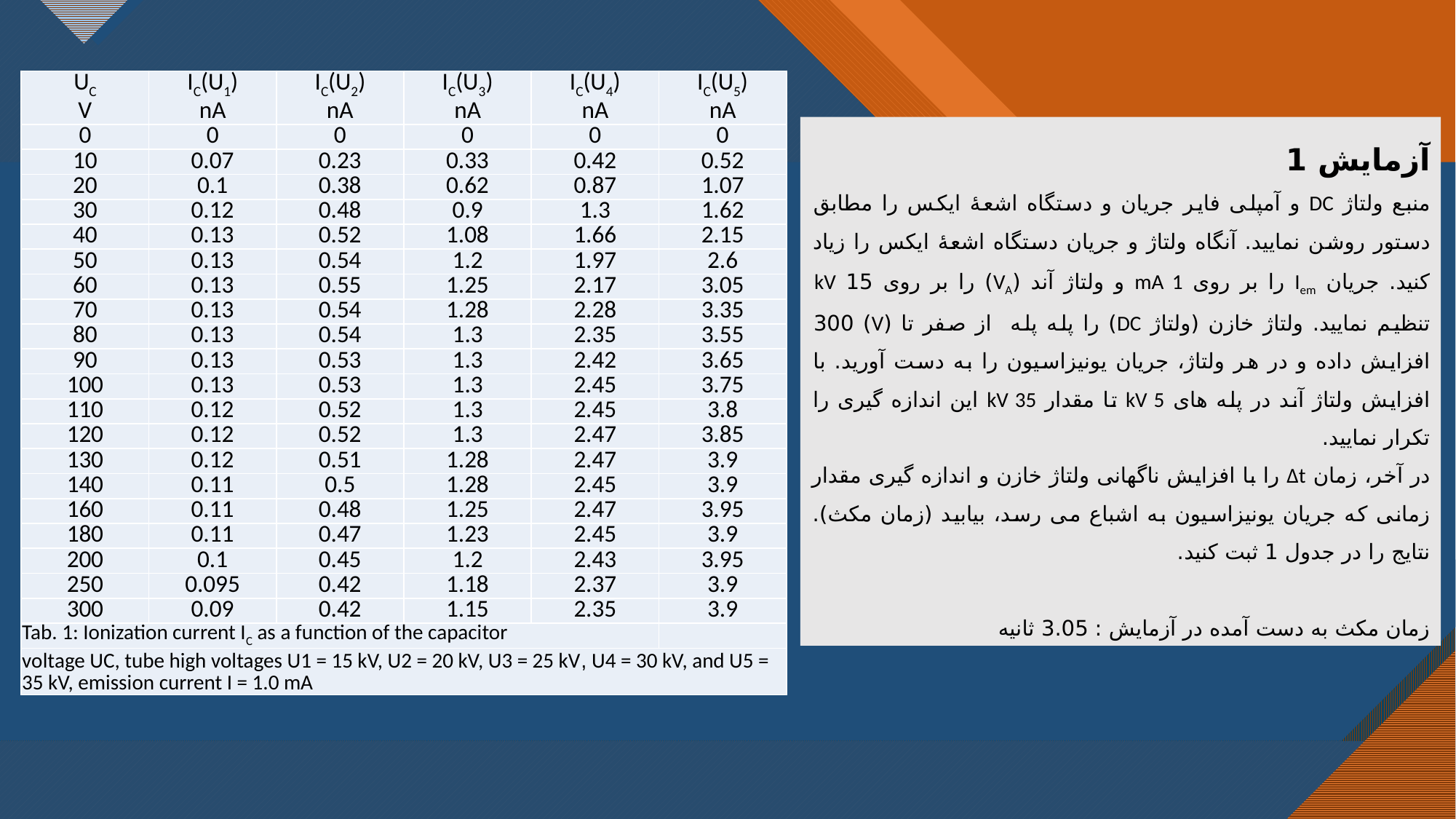

| UC V | IC(U1) nA | IC(U2) nA | IC(U3) nA | IC(U4) nA | IC(U5) nA |
| --- | --- | --- | --- | --- | --- |
| 0 | 0 | 0 | 0 | 0 | 0 |
| 10 | 0.07 | 0.23 | 0.33 | 0.42 | 0.52 |
| 20 | 0.1 | 0.38 | 0.62 | 0.87 | 1.07 |
| 30 | 0.12 | 0.48 | 0.9 | 1.3 | 1.62 |
| 40 | 0.13 | 0.52 | 1.08 | 1.66 | 2.15 |
| 50 | 0.13 | 0.54 | 1.2 | 1.97 | 2.6 |
| 60 | 0.13 | 0.55 | 1.25 | 2.17 | 3.05 |
| 70 | 0.13 | 0.54 | 1.28 | 2.28 | 3.35 |
| 80 | 0.13 | 0.54 | 1.3 | 2.35 | 3.55 |
| 90 | 0.13 | 0.53 | 1.3 | 2.42 | 3.65 |
| 100 | 0.13 | 0.53 | 1.3 | 2.45 | 3.75 |
| 110 | 0.12 | 0.52 | 1.3 | 2.45 | 3.8 |
| 120 | 0.12 | 0.52 | 1.3 | 2.47 | 3.85 |
| 130 | 0.12 | 0.51 | 1.28 | 2.47 | 3.9 |
| 140 | 0.11 | 0.5 | 1.28 | 2.45 | 3.9 |
| 160 | 0.11 | 0.48 | 1.25 | 2.47 | 3.95 |
| 180 | 0.11 | 0.47 | 1.23 | 2.45 | 3.9 |
| 200 | 0.1 | 0.45 | 1.2 | 2.43 | 3.95 |
| 250 | 0.095 | 0.42 | 1.18 | 2.37 | 3.9 |
| 300 | 0.09 | 0.42 | 1.15 | 2.35 | 3.9 |
| Tab. 1: Ionization current IC as a function of the capacitor |  |  |  |  |  |
| voltage UC, tube high voltages U1 = 15 kV, U2 = 20 kV, U3 = 25 kV, U4 = 30 kV, and U5 = 35 kV, emission current I = 1.0 mA |  |  |  |  |  |
آزمایش 1
منبع ولتاژ DC و آمپلی فایر جریان و دستگاه اشعۀ ایکس را مطابق دستور روشن نمایید. آنگاه ولتاژ و جریان دستگاه اشعۀ ایکس را زیاد کنید. جریان Iem را بر روی mA 1 و ولتاژ آند (VA) را بر روی 15 kV تنظیم نمایید. ولتاژ خازن (ولتاژ DC) را پله پله  از صفر تا (V) 300 افزایش داده و در هر ولتاژ، جریان یونیزاسیون را به دست آورید. با افزایش ولتاژ آند در پله های kV 5 تا مقدار kV 35 این اندازه گیری را تکرار نمایید.
در آخر، زمان Δt را با افزایش ناگهانی ولتاژ خازن و اندازه گیری مقدار زمانی که جریان یونیزاسیون به اشباع می رسد، بیابید (زمان مکث). نتایج را در جدول 1 ثبت کنید.

زمان مکث به دست آمده در آزمایش : 3.05 ثانیه